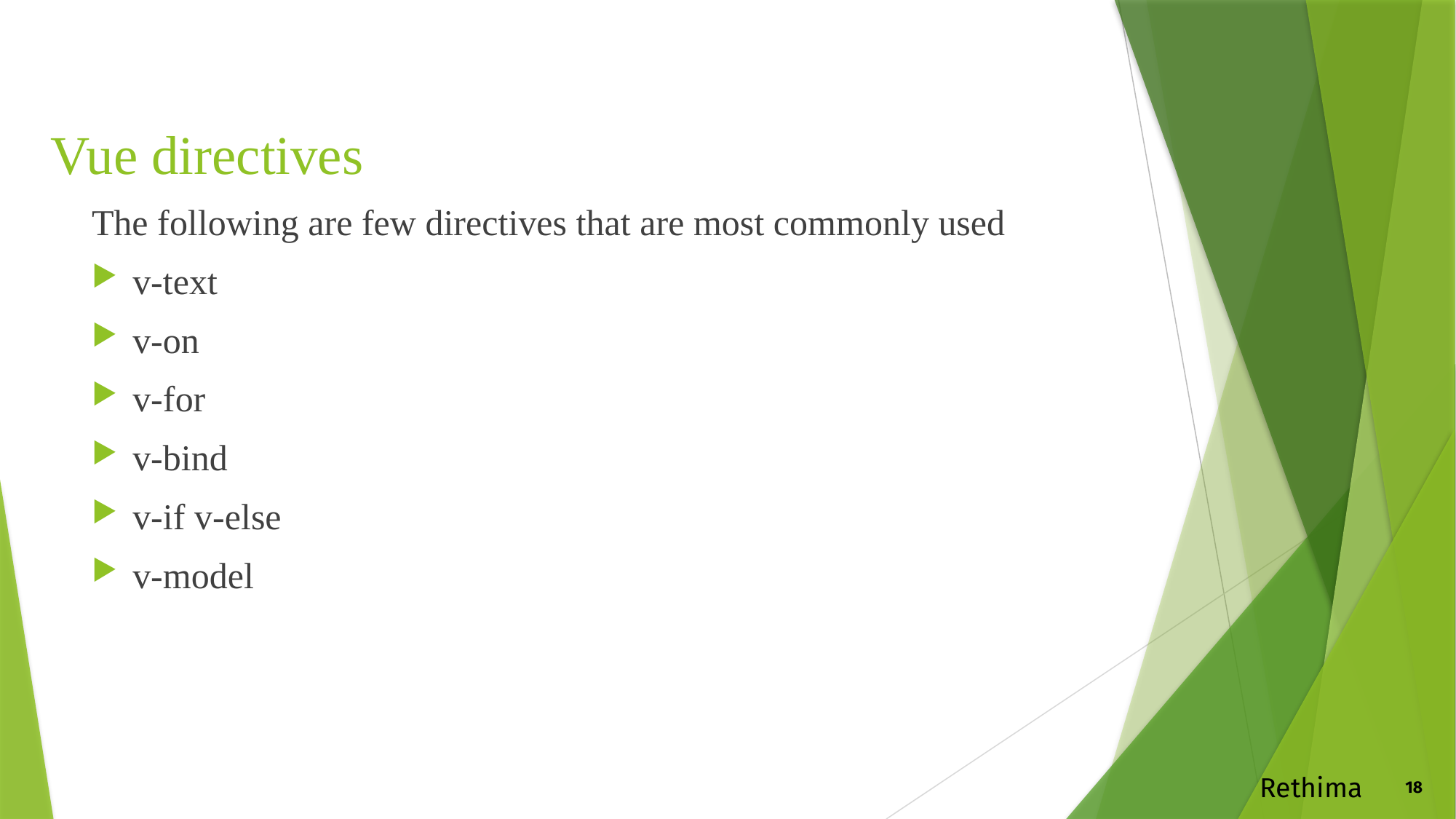

# Vue directives
The following are few directives that are most commonly used
v-text
v-on
v-for
v-bind
v-if v-else
v-model
Rethima
18